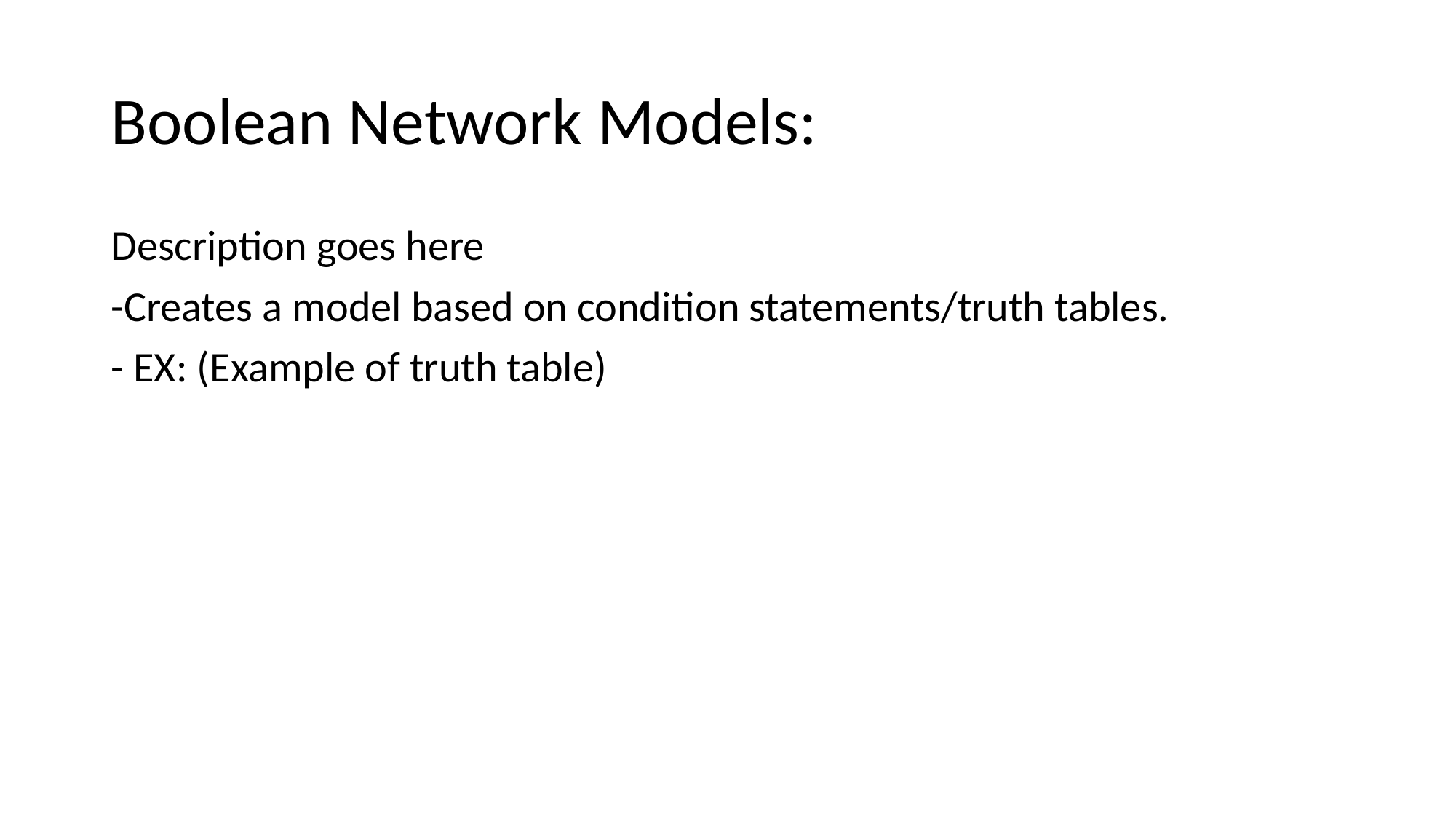

# Boolean Network Models:
Description goes here
-Creates a model based on condition statements/truth tables.
- EX: (Example of truth table)